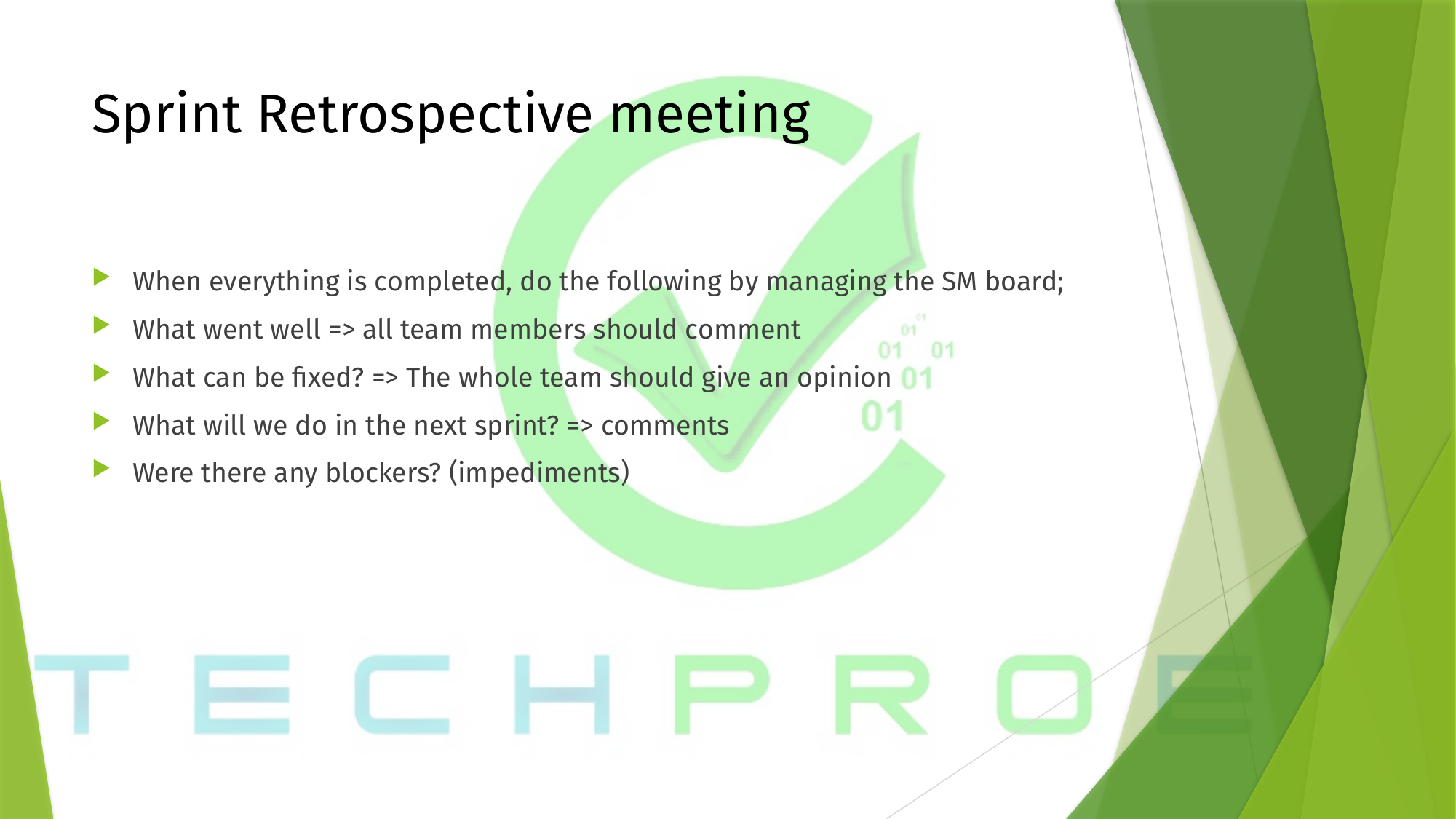

# Sprint Retrospective meeting
When everything is completed, do the following by managing the SM board;
What went well => all team members should comment
What can be fixed? => The whole team should give an opinion
What will we do in the next sprint? => comments
Were there any blockers? (impediments)